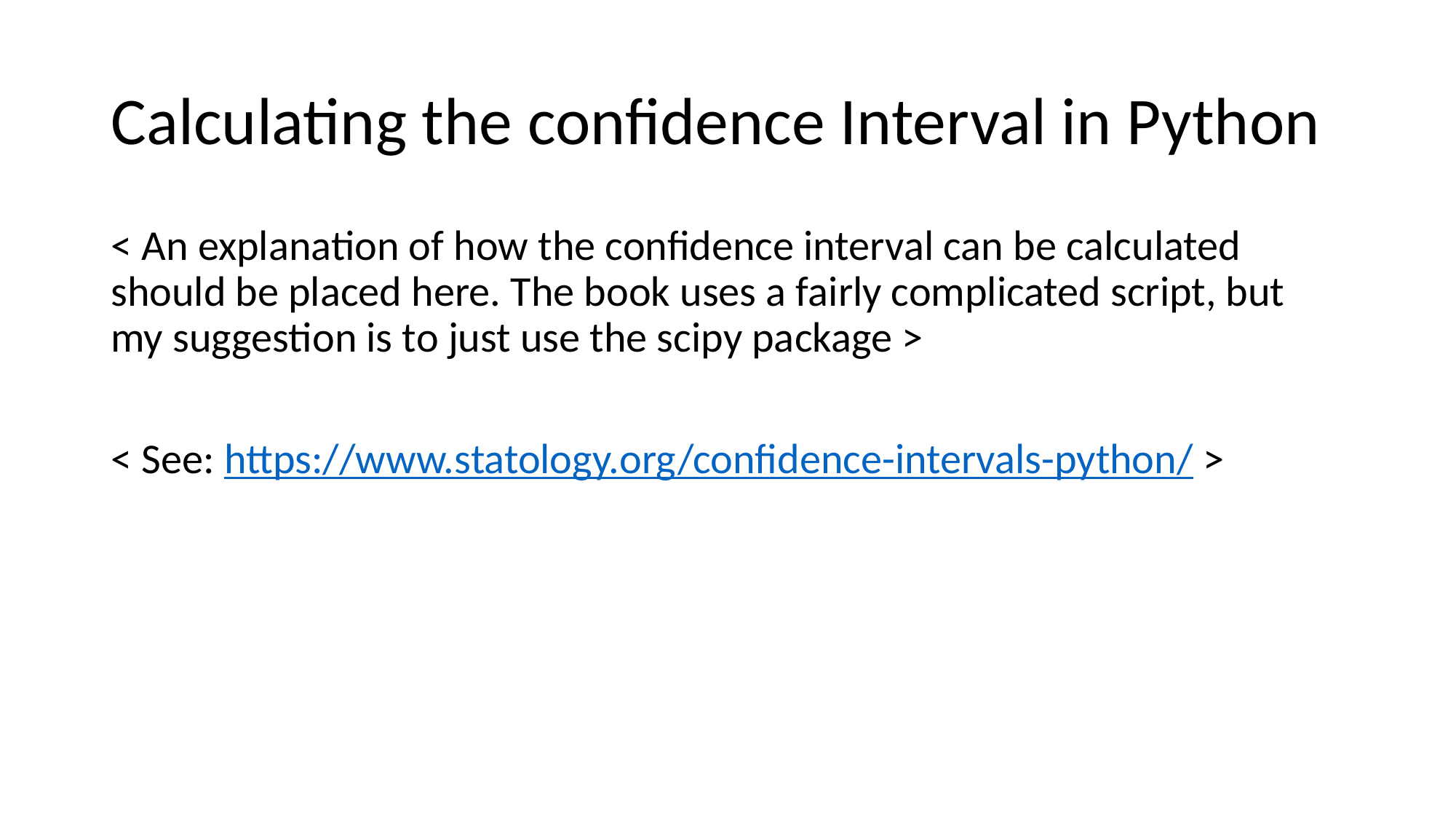

# Calculating the confidence Interval in Python
< An explanation of how the confidence interval can be calculated should be placed here. The book uses a fairly complicated script, but my suggestion is to just use the scipy package >

< See: https://www.statology.org/confidence-intervals-python/ >